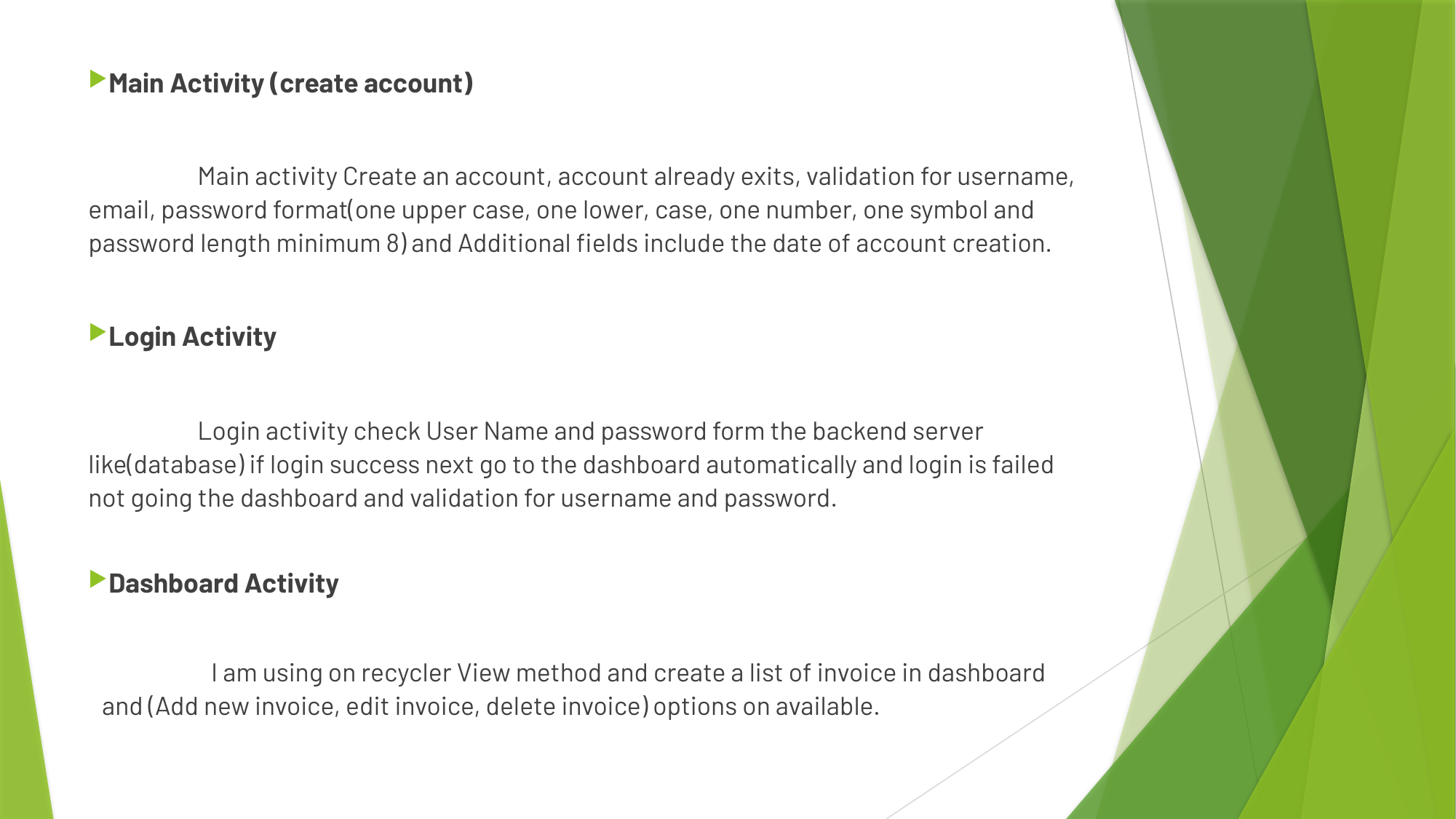

Main Activity (create account)

	Main activity Create an account, account already exits, validation for username, email, password format(one upper case, one lower, case, one number, one symbol and password length minimum 8) and Additional fields include the date of account creation.

Login Activity

	Login activity check User Name and password form the backend server like(database) if login success next go to the dashboard automatically and login is failed not going the dashboard and validation for username and password.

Dashboard Activity

	I am using on recycler View method and create a list of invoice in dashboard and (Add new invoice, edit invoice, delete invoice) options on available.